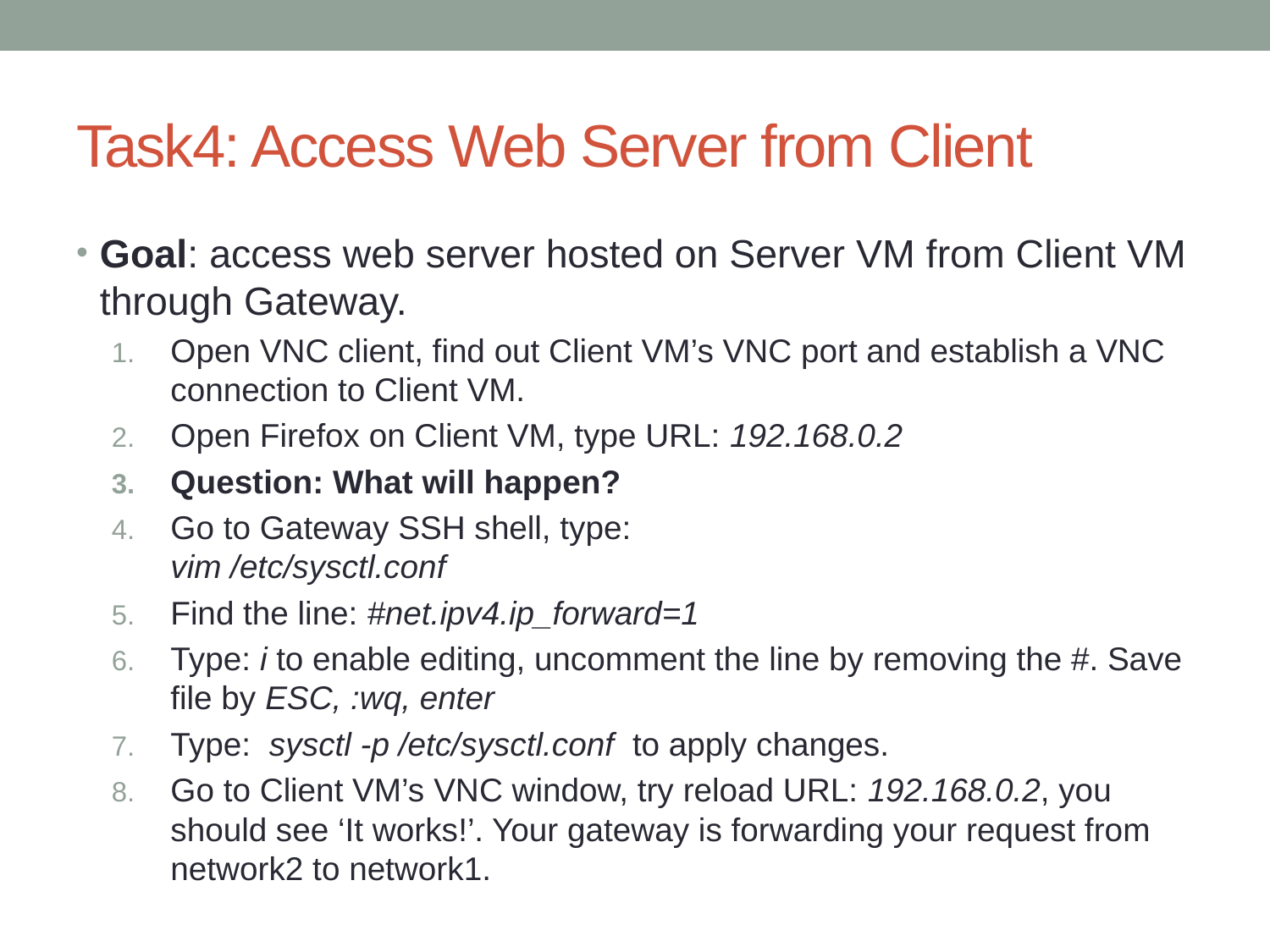

# Task4: Access Web Server from Client
Goal: access web server hosted on Server VM from Client VM through Gateway.
Open VNC client, find out Client VM’s VNC port and establish a VNC connection to Client VM.
Open Firefox on Client VM, type URL: 192.168.0.2
Question: What will happen?
Go to Gateway SSH shell, type:
vim /etc/sysctl.conf
Find the line: #net.ipv4.ip_forward=1
Type: i to enable editing, uncomment the line by removing the #. Save file by ESC, :wq, enter
Type:  sysctl -p /etc/sysctl.conf  to apply changes.
Go to Client VM’s VNC window, try reload URL: 192.168.0.2, you should see ‘It works!’. Your gateway is forwarding your request from network2 to network1.